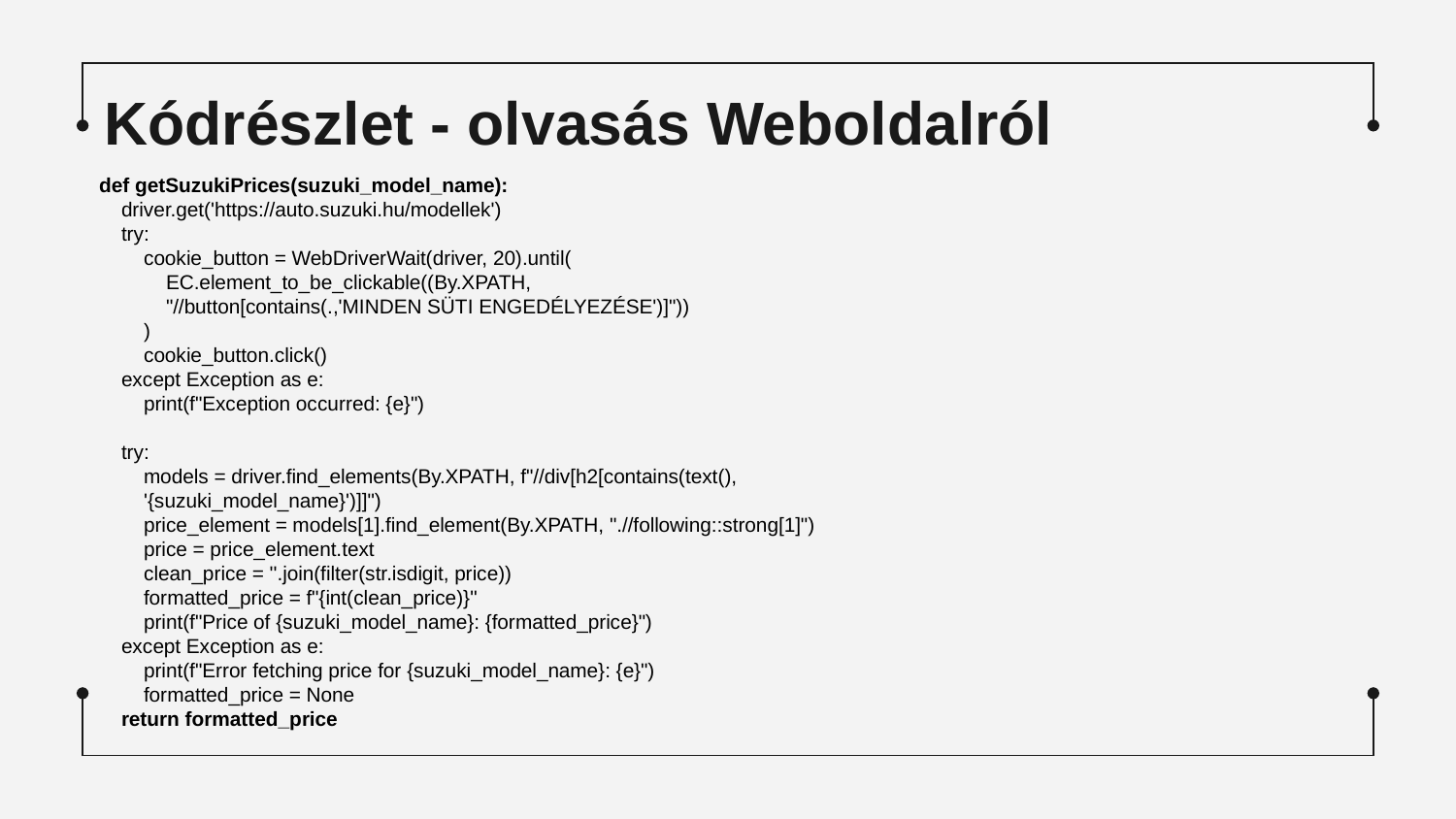

# Kódrészlet - olvasás Weboldalról
def getSuzukiPrices(suzuki_model_name):
    driver.get('https://auto.suzuki.hu/modellek')
    try:
        cookie_button = WebDriverWait(driver, 20).until(
            EC.element_to_be_clickable((By.XPATH,
            "//button[contains(.,'MINDEN SÜTI ENGEDÉLYEZÉSE')]"))
        )
        cookie_button.click()
    except Exception as e:
        print(f"Exception occurred: {e}")
    try:
        models = driver.find_elements(By.XPATH, f"//div[h2[contains(text(),
        '{suzuki_model_name}')]]")
        price_element = models[1].find_element(By.XPATH, ".//following::strong[1]")
        price = price_element.text
        clean_price = ''.join(filter(str.isdigit, price))
        formatted_price = f"{int(clean_price)}"
        print(f"Price of {suzuki_model_name}: {formatted_price}")
    except Exception as e:
        print(f"Error fetching price for {suzuki_model_name}: {e}")
        formatted_price = None
    return formatted_price